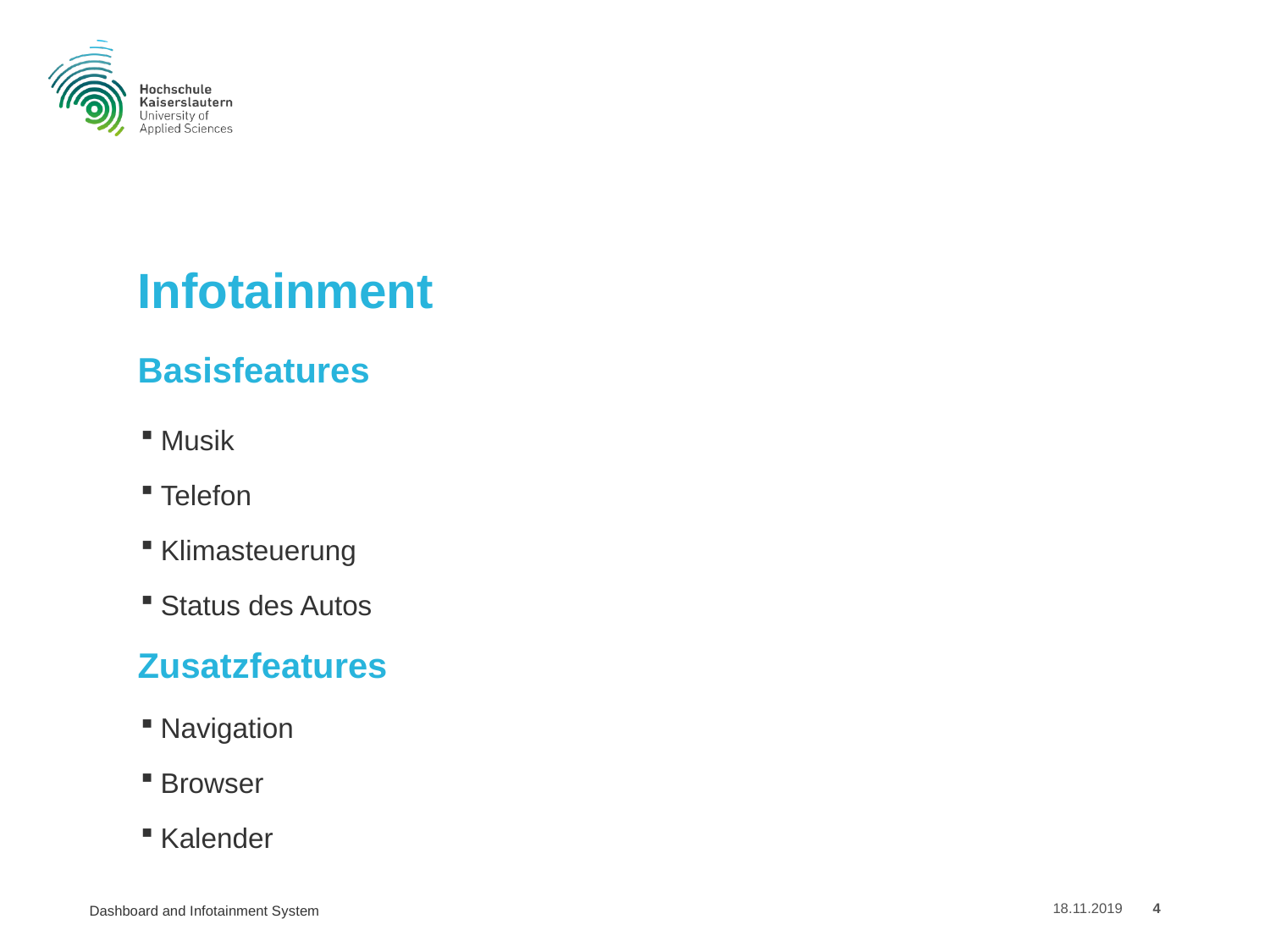

Infotainment
# Basisfeatures
Musik
Telefon
Klimasteuerung
Status des Autos
Zusatzfeatures
Navigation
Browser
Kalender